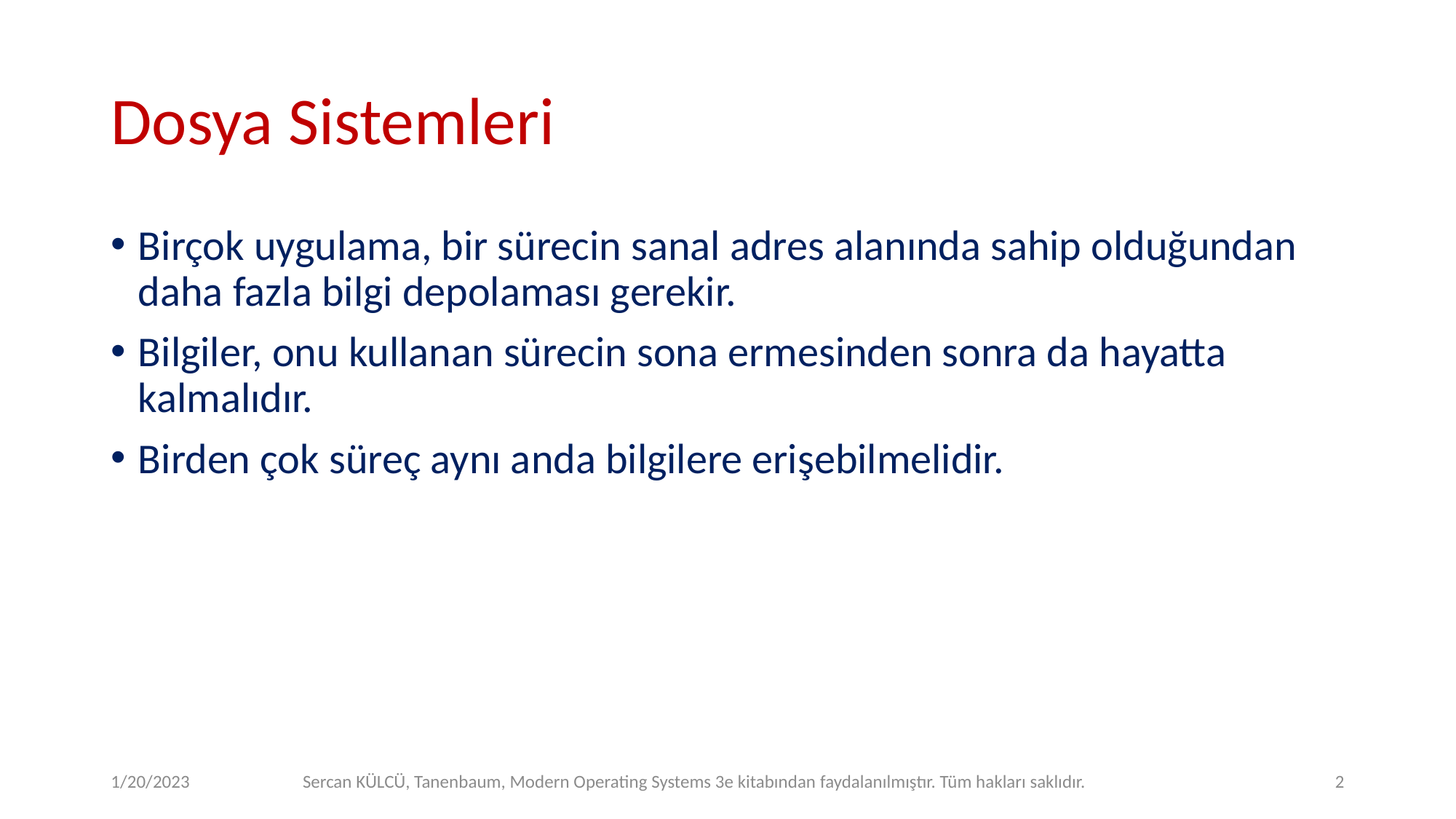

# Dosya Sistemleri
Birçok uygulama, bir sürecin sanal adres alanında sahip olduğundan daha fazla bilgi depolaması gerekir.
Bilgiler, onu kullanan sürecin sona ermesinden sonra da hayatta kalmalıdır.
Birden çok süreç aynı anda bilgilere erişebilmelidir.
1/20/2023
Sercan KÜLCÜ, Tanenbaum, Modern Operating Systems 3e kitabından faydalanılmıştır. Tüm hakları saklıdır.
2